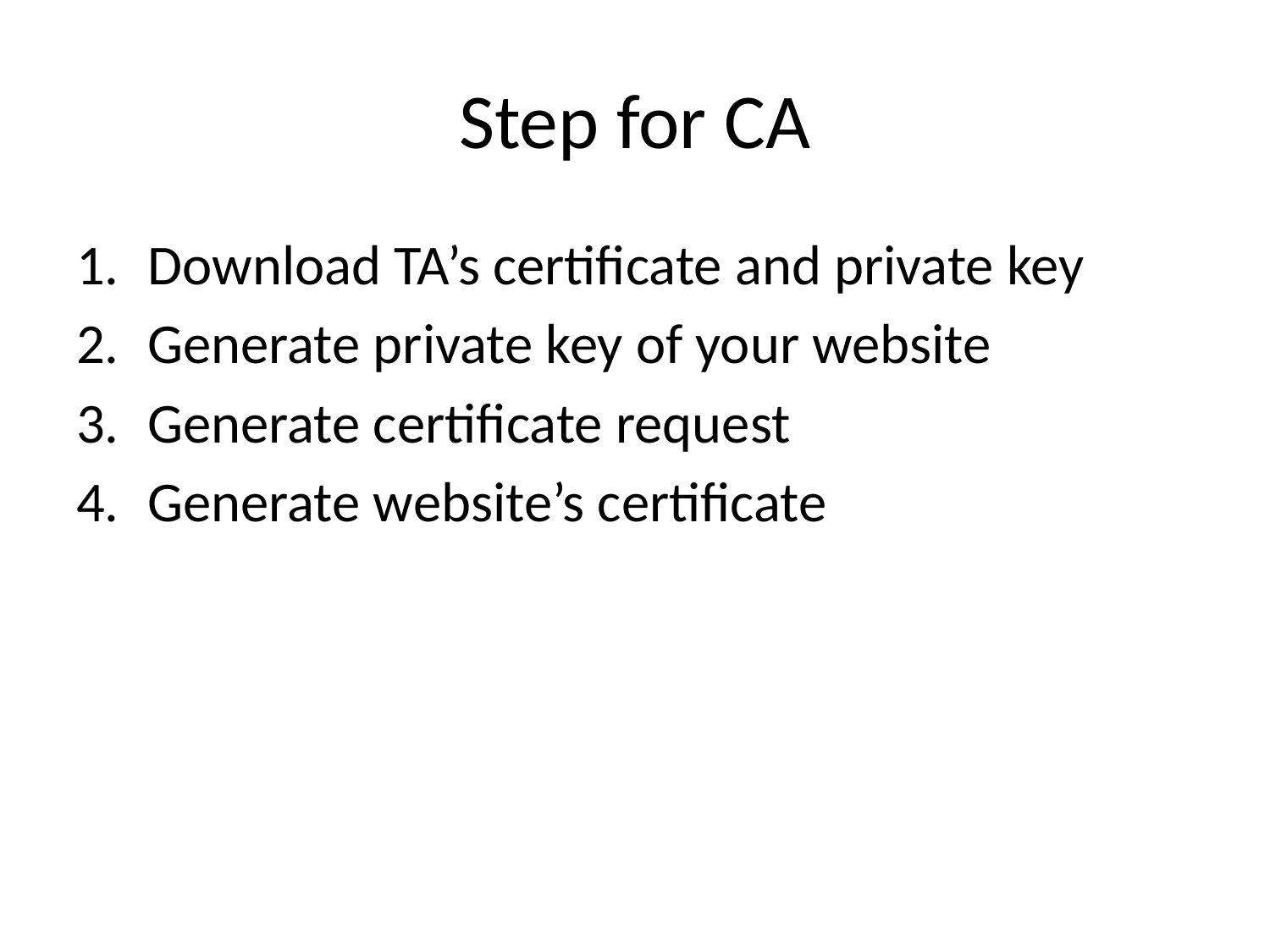

# Step for CA
Download TA’s certificate and private key
Generate private key of your website
Generate certificate request
Generate website’s certificate